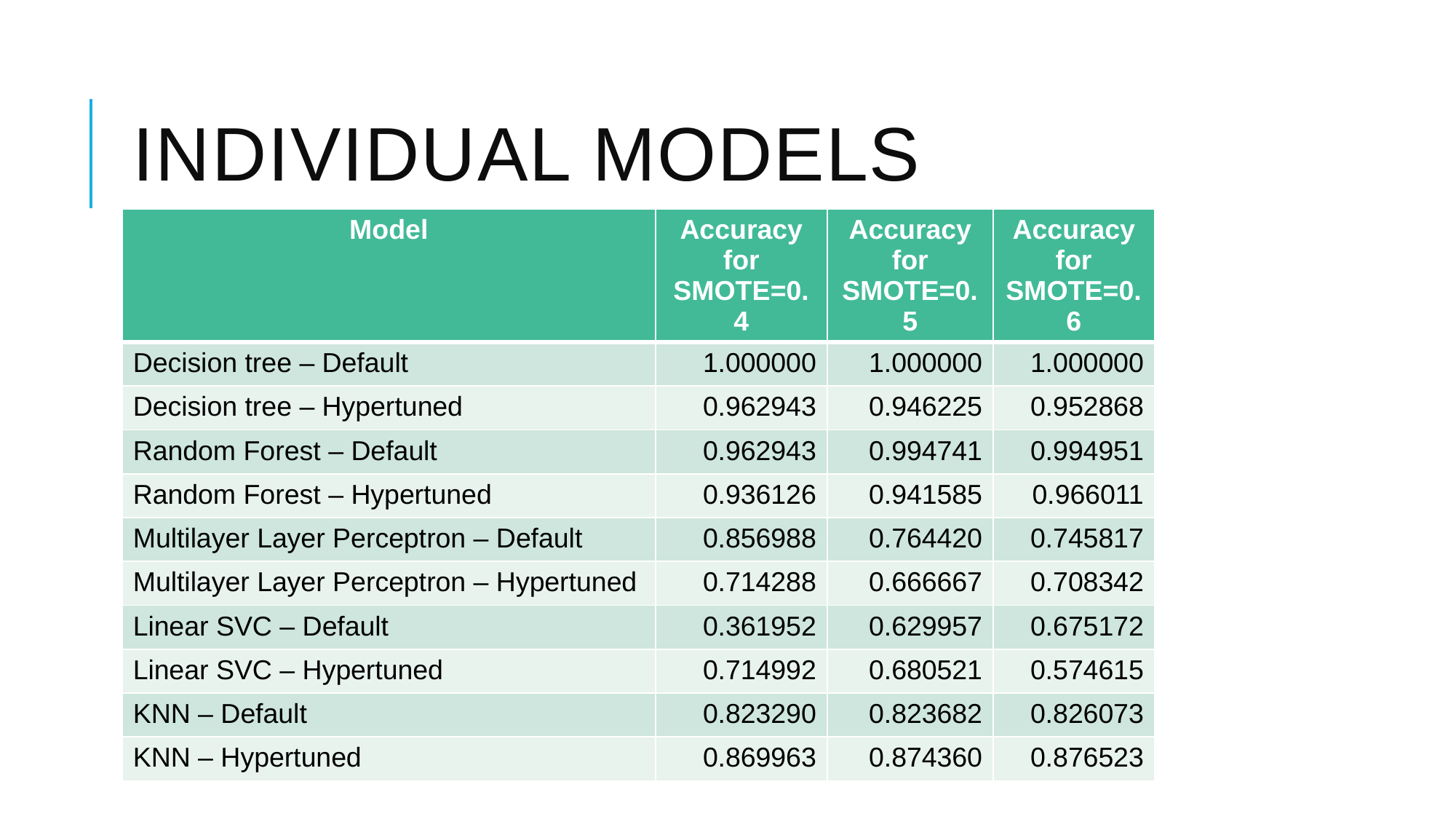

# Individual models
| Model | Accuracy for SMOTE=0.4 | Accuracy for SMOTE=0.5 | Accuracy for SMOTE=0.6 |
| --- | --- | --- | --- |
| Decision tree – Default | 1.000000 | 1.000000 | 1.000000 |
| Decision tree – Hypertuned | 0.962943 | 0.946225 | 0.952868 |
| Random Forest – Default | 0.962943 | 0.994741 | 0.994951 |
| Random Forest – Hypertuned | 0.936126 | 0.941585 | 0.966011 |
| Multilayer Layer Perceptron – Default | 0.856988 | 0.764420 | 0.745817 |
| Multilayer Layer Perceptron – Hypertuned | 0.714288 | 0.666667 | 0.708342 |
| Linear SVC – Default | 0.361952 | 0.629957 | 0.675172 |
| Linear SVC – Hypertuned | 0.714992 | 0.680521 | 0.574615 |
| KNN – Default | 0.823290 | 0.823682 | 0.826073 |
| KNN – Hypertuned | 0.869963 | 0.874360 | 0.876523 |